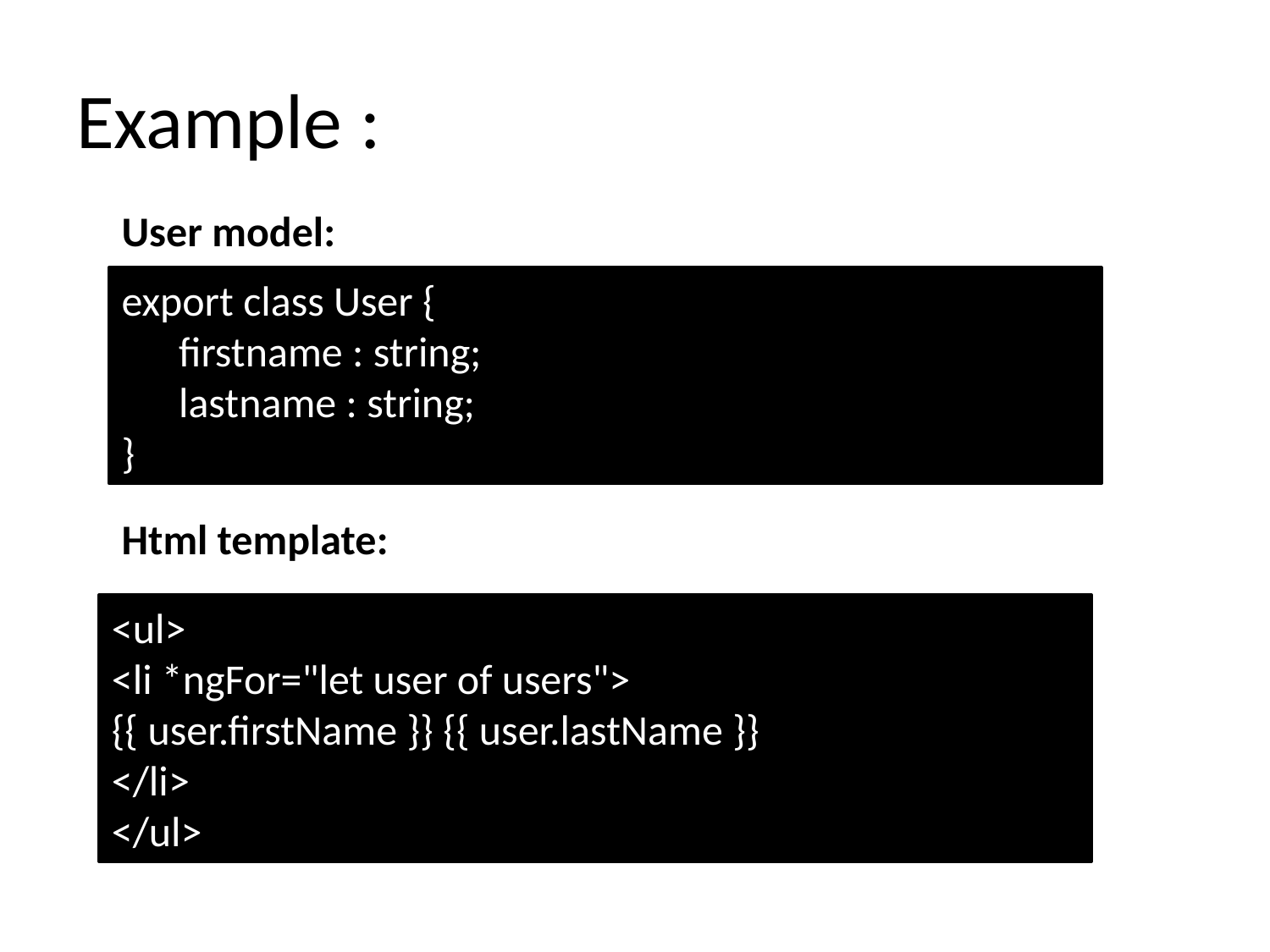

# Example :
User model:
export class User {
      firstname : string;
      lastname : string;
}
Html template:
<ul>
<li *ngFor="let user of users">
{{ user.firstName }} {{ user.lastName }}
</li>
</ul>